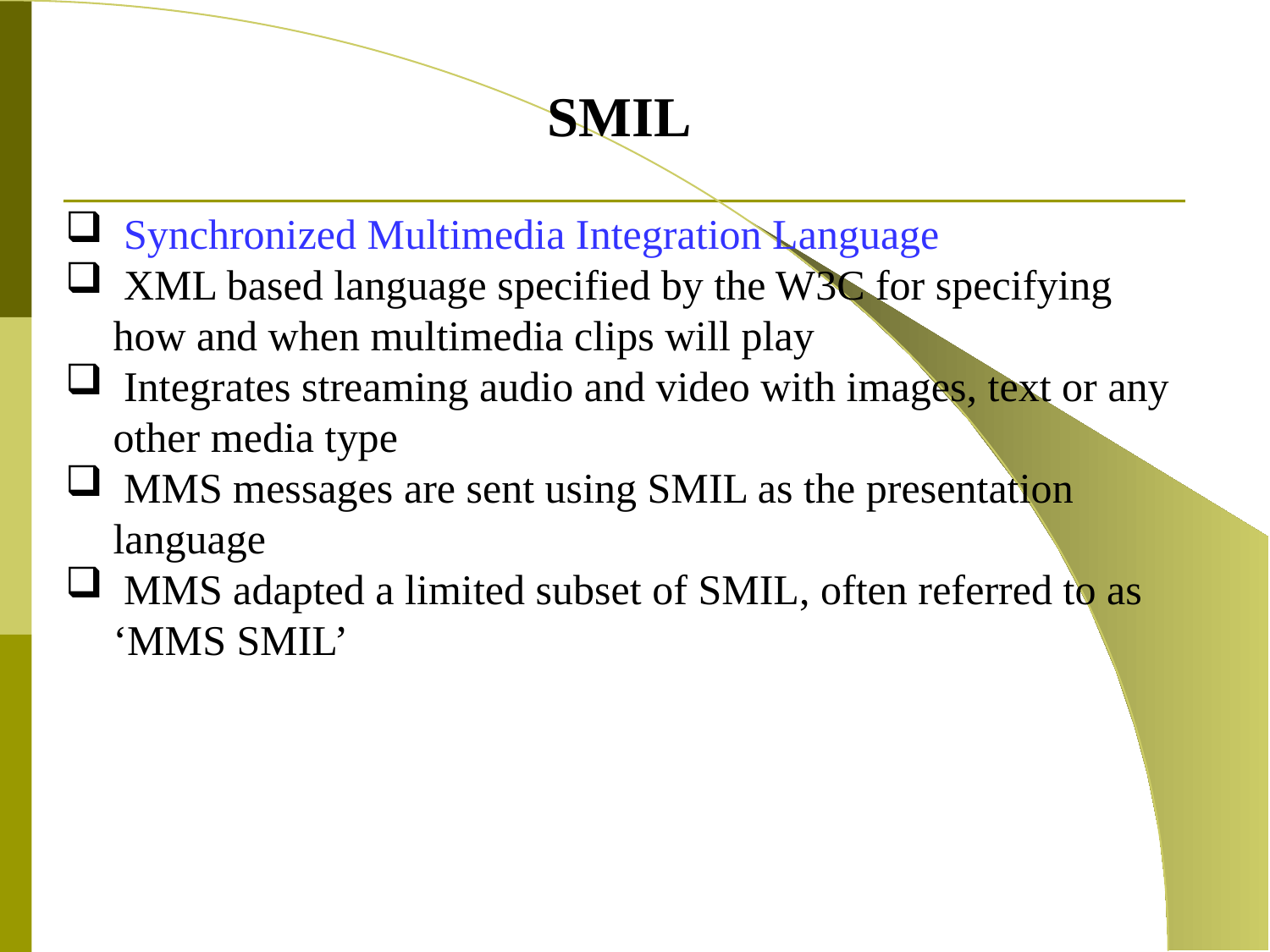

SMIL
 Synchronized Multimedia Integration Language
 XML based language specified by the W3C for specifying how and when multimedia clips will play
 Integrates streaming audio and video with images, text or any other media type
 MMS messages are sent using SMIL as the presentation language
 MMS adapted a limited subset of SMIL, often referred to as ‘MMS SMIL’